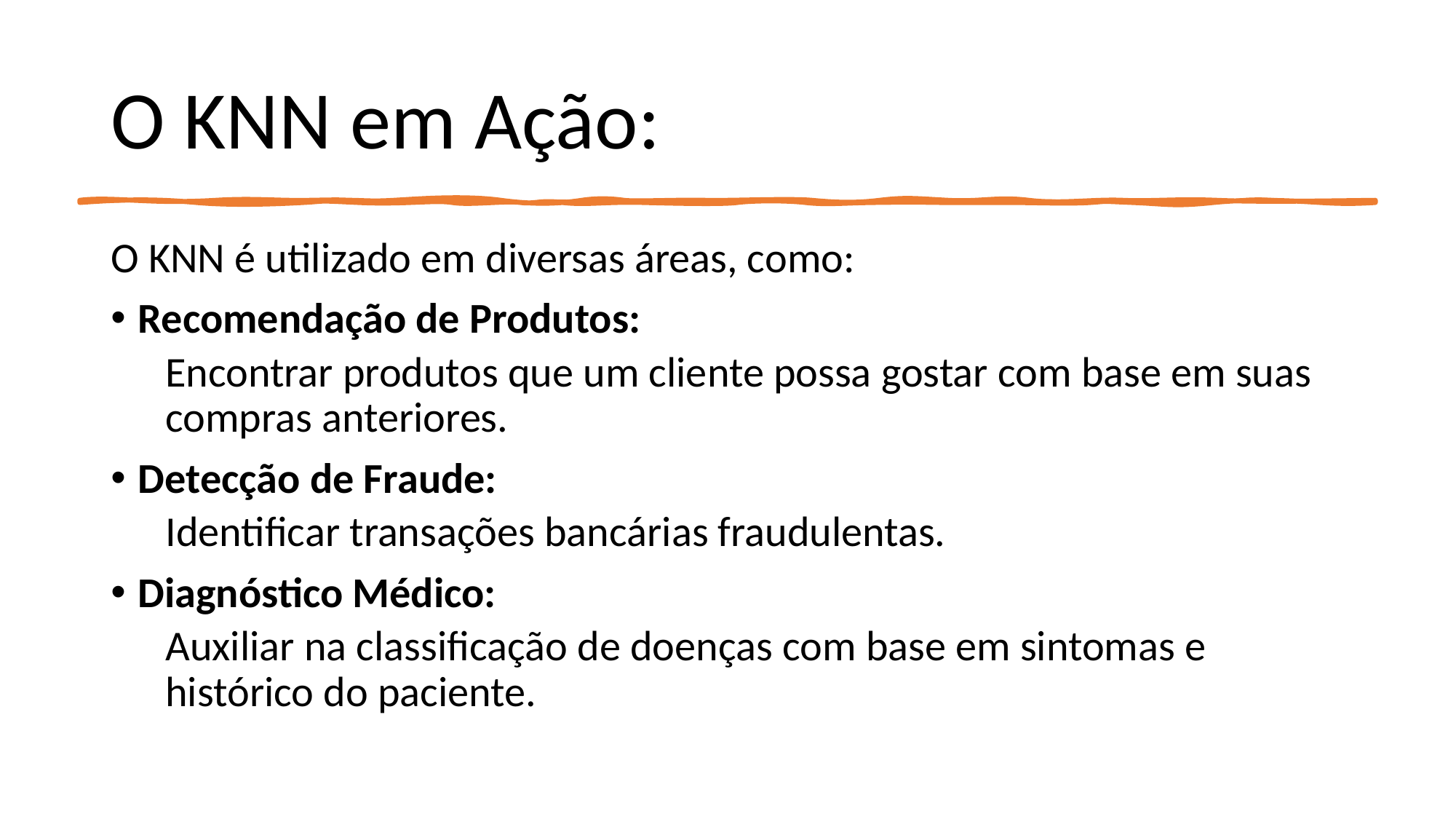

# O KNN em Ação:

O KNN é utilizado em diversas áreas, como:
Recomendação de Produtos:
Encontrar produtos que um cliente possa gostar com base em suas compras anteriores.
Detecção de Fraude:
Identificar transações bancárias fraudulentas.
Diagnóstico Médico:
Auxiliar na classificação de doenças com base em sintomas e histórico do paciente.